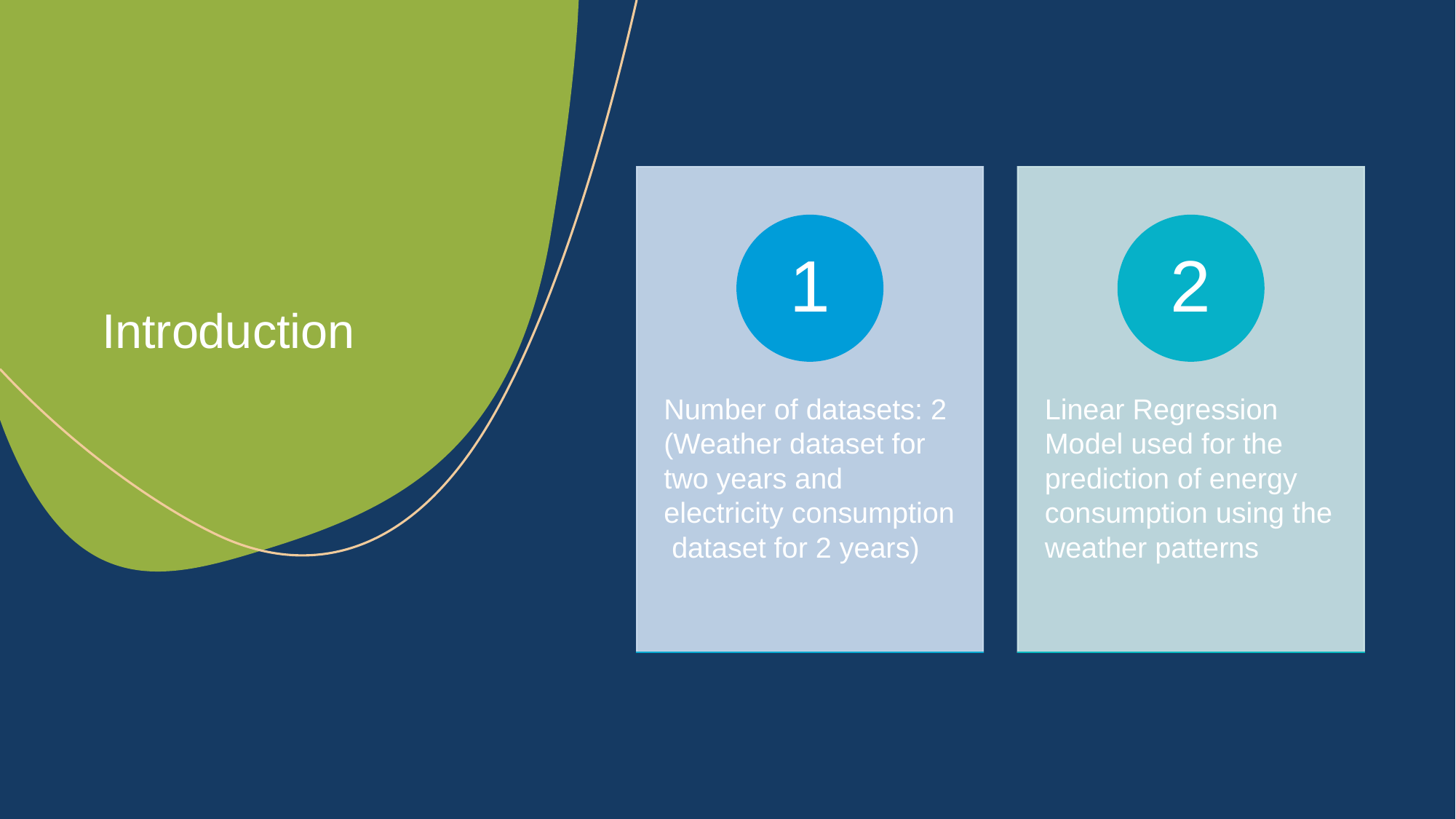

# Introduction
Number of datasets: 2 (Weather dataset for two years and electricity consumption  dataset for 2 years)
1
Linear Regression Model used for the prediction of energy consumption using the weather patterns
2